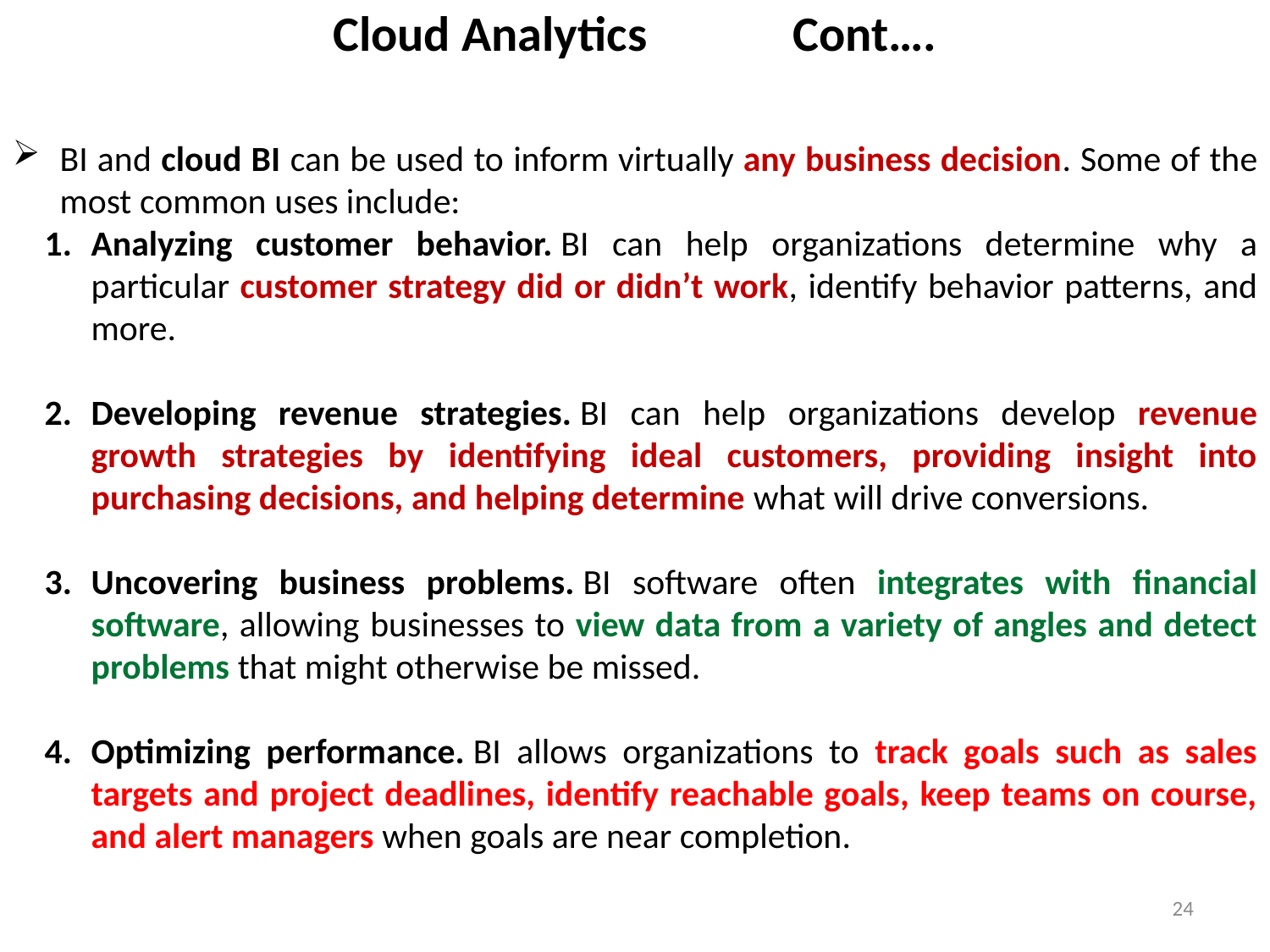

# Cloud Analytics             Cont….
BI and cloud BI can be used to inform virtually any business decision. Some of the most common uses include:
Analyzing customer behavior. BI can help organizations determine why a particular customer strategy did or didn’t work, identify behavior patterns, and more.

Developing revenue strategies. BI can help organizations develop revenue growth strategies by identifying ideal customers, providing insight into purchasing decisions, and helping determine what will drive conversions.

Uncovering business problems. BI software often integrates with financial software, allowing businesses to view data from a variety of angles and detect problems that might otherwise be missed.

Optimizing performance. BI allows organizations to track goals such as sales targets and project deadlines, identify reachable goals, keep teams on course, and alert managers when goals are near completion.

24